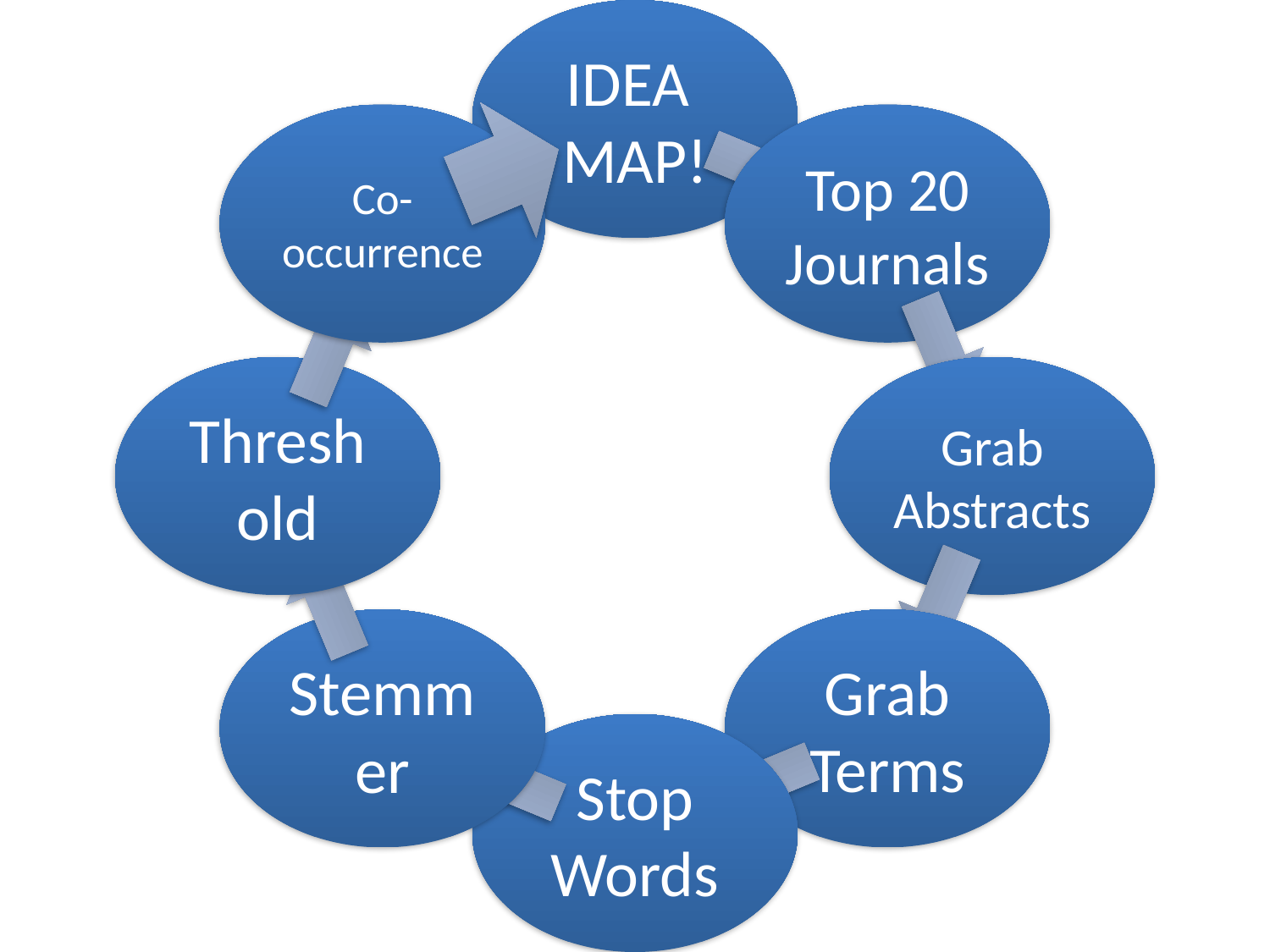

IDEA  MAP!
Top 20 Journals
Grab Abstracts
Grab Terms
Stop Words
Stemmer
Co-occurrence
Threshold